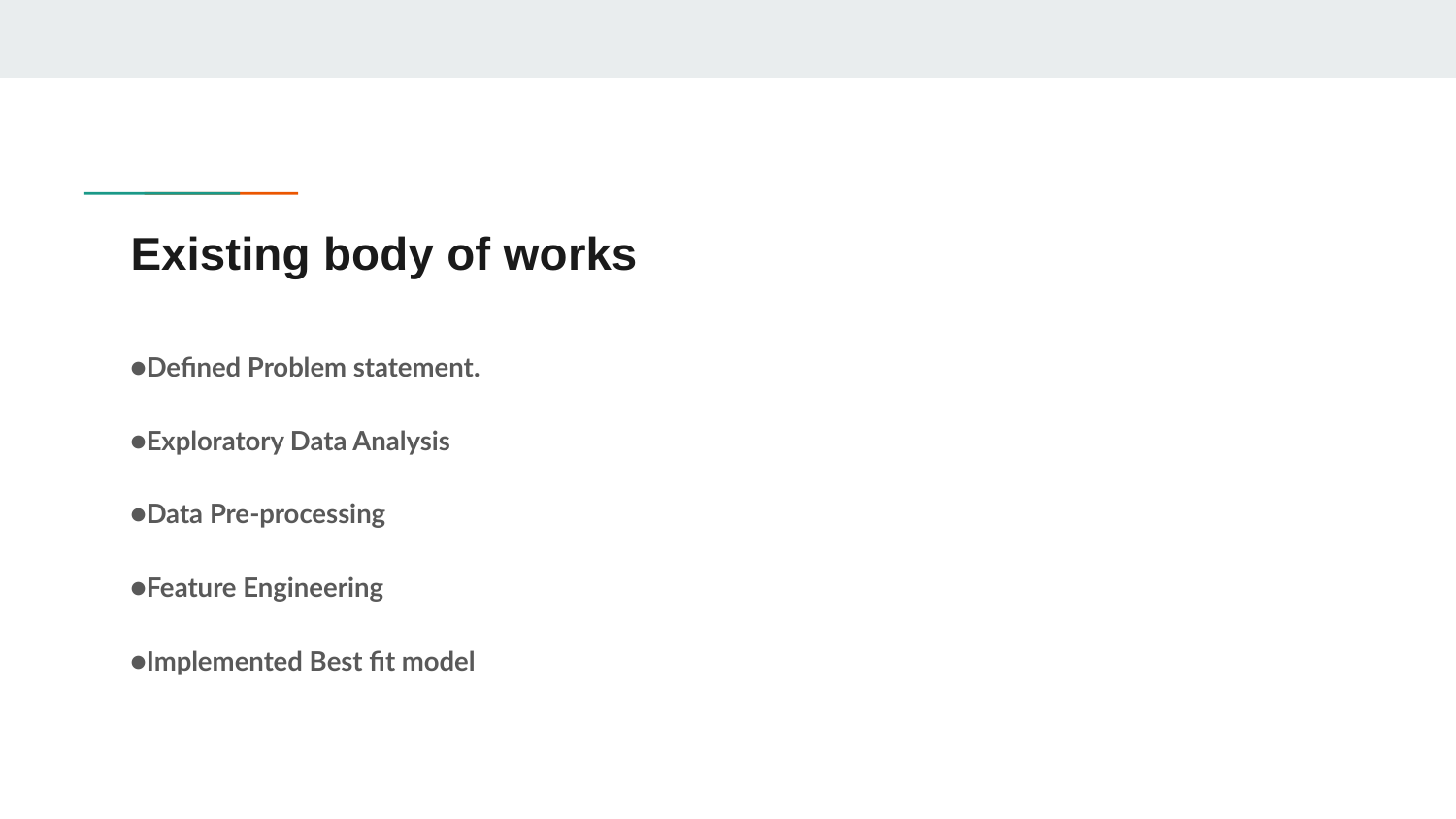

# Existing body of works
●Defined Problem statement.

●Exploratory Data Analysis

●Data Pre-processing

●Feature Engineering

●Implemented Best fit model